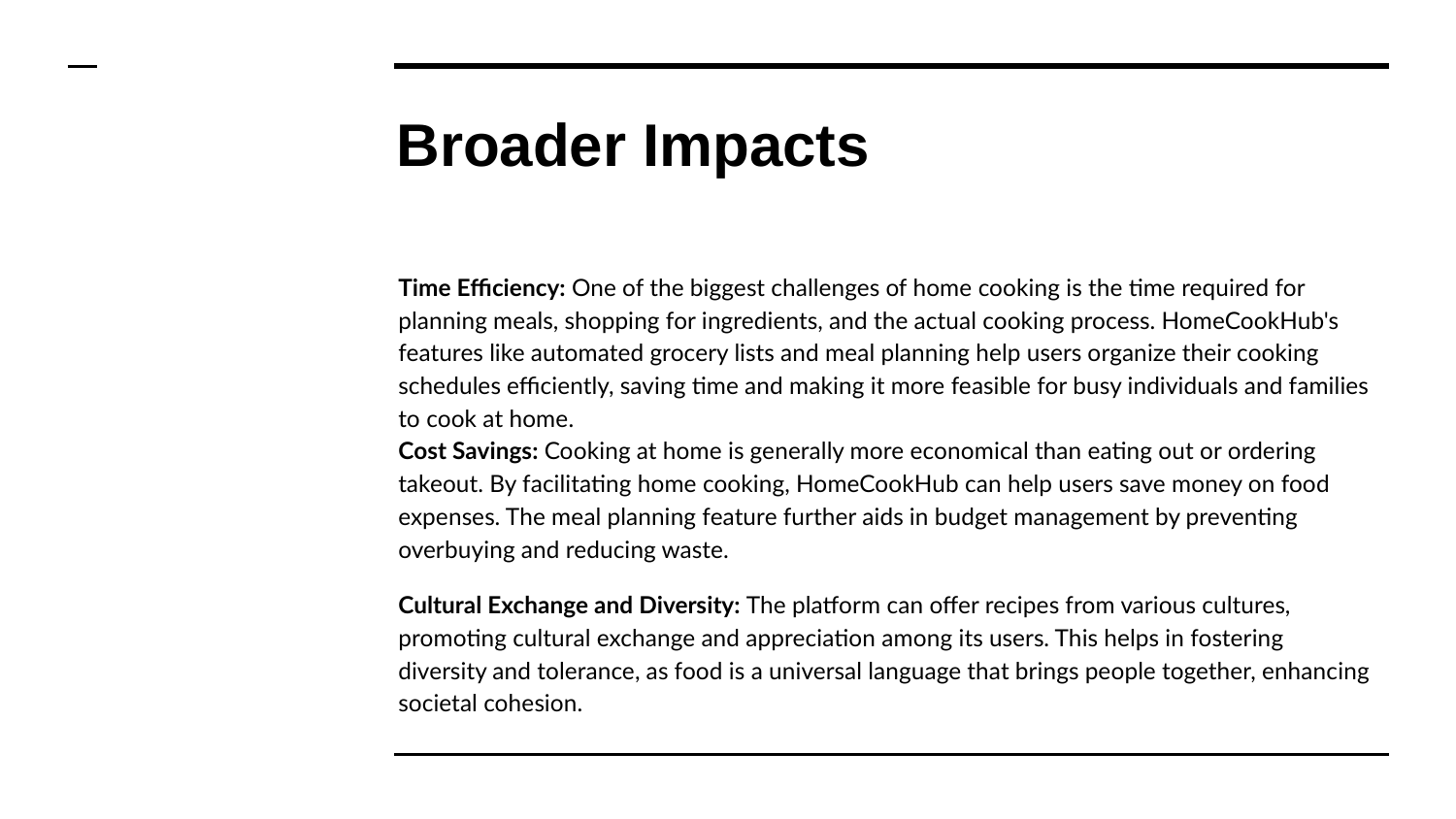

# Broader Impacts
Time Efficiency: One of the biggest challenges of home cooking is the time required for planning meals, shopping for ingredients, and the actual cooking process. HomeCookHub's features like automated grocery lists and meal planning help users organize their cooking schedules efficiently, saving time and making it more feasible for busy individuals and families to cook at home.
Cost Savings: Cooking at home is generally more economical than eating out or ordering takeout. By facilitating home cooking, HomeCookHub can help users save money on food expenses. The meal planning feature further aids in budget management by preventing overbuying and reducing waste.
Cultural Exchange and Diversity: The platform can offer recipes from various cultures, promoting cultural exchange and appreciation among its users. This helps in fostering diversity and tolerance, as food is a universal language that brings people together, enhancing societal cohesion.